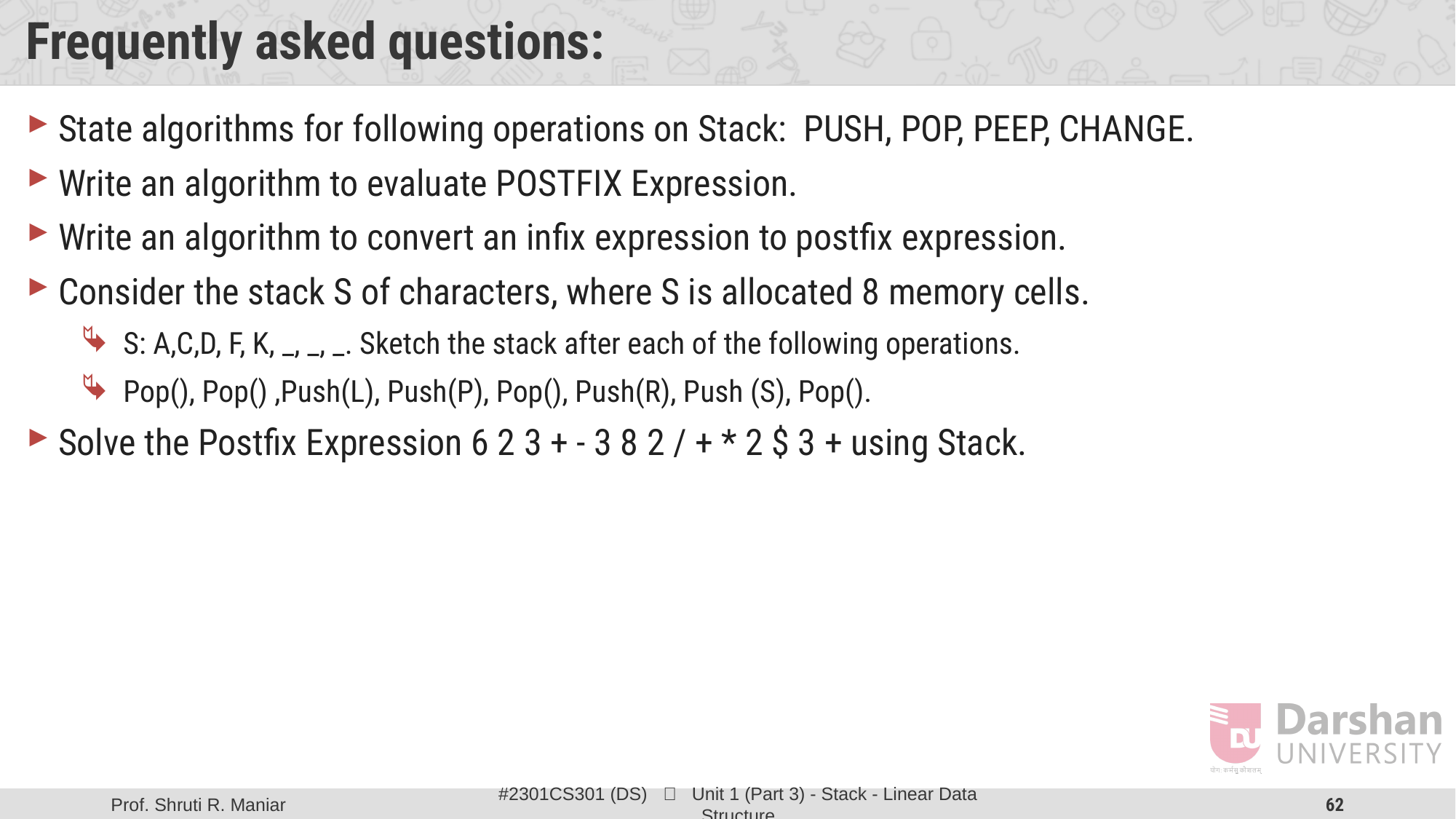

# Frequently asked questions:
State algorithms for following operations on Stack:  PUSH, POP, PEEP, CHANGE.
Write an algorithm to evaluate POSTFIX Expression.
Write an algorithm to convert an infix expression to postfix expression.
Consider the stack S of characters, where S is allocated 8 memory cells.
S: A,C,D, F, K, _, _, _. Sketch the stack after each of the following operations.
Pop(), Pop() ,Push(L), Push(P), Pop(), Push(R), Push (S), Pop().
Solve the Postfix Expression 6 2 3 + - 3 8 2 / + * 2 $ 3 + using Stack.